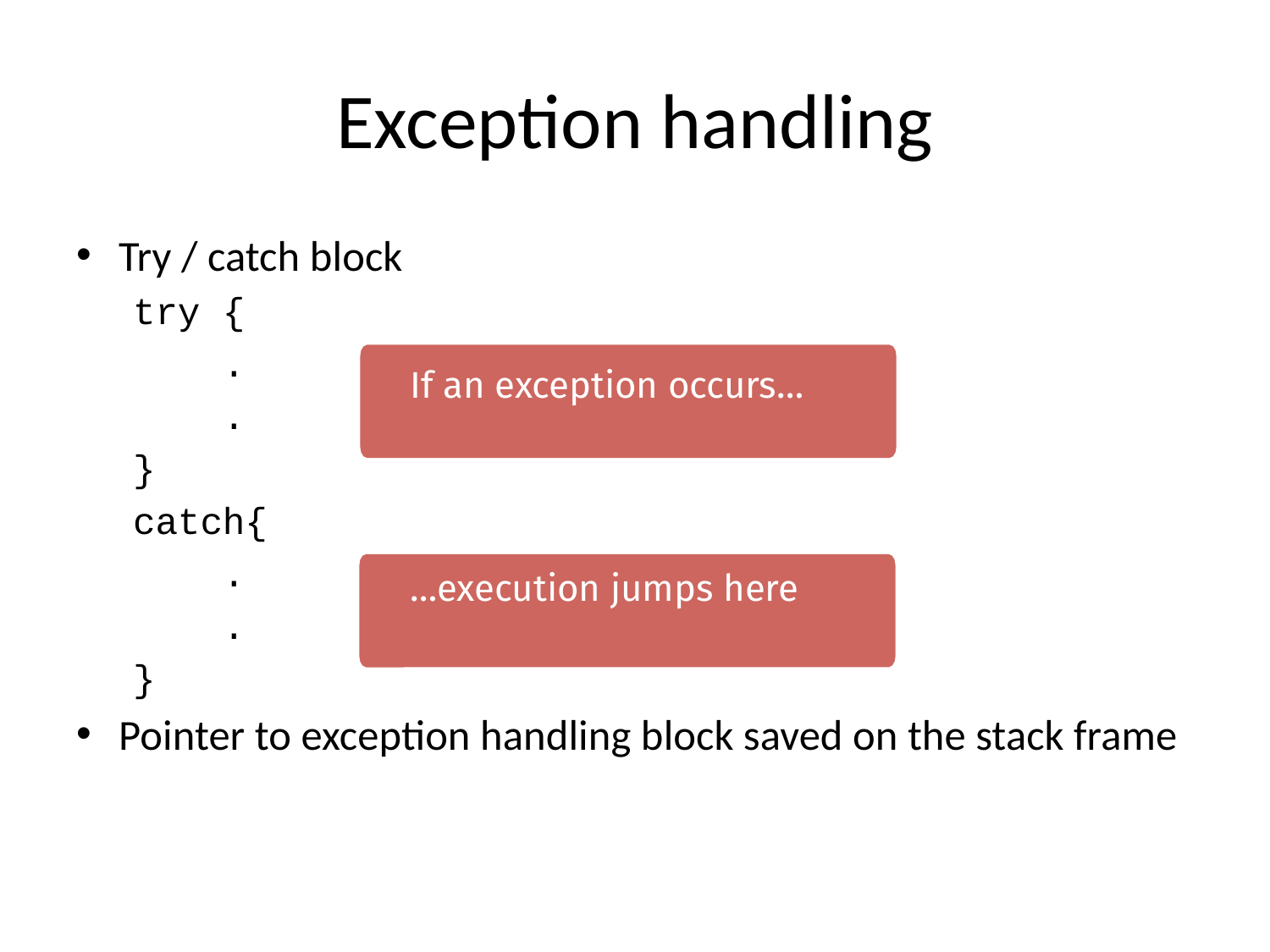

# Exception handling
Try / catch block
try {
    .
    .
}
catch{
    .
    .
}
Pointer to exception handling block saved on the stack frame

If an exception occurs…

…execution jumps here